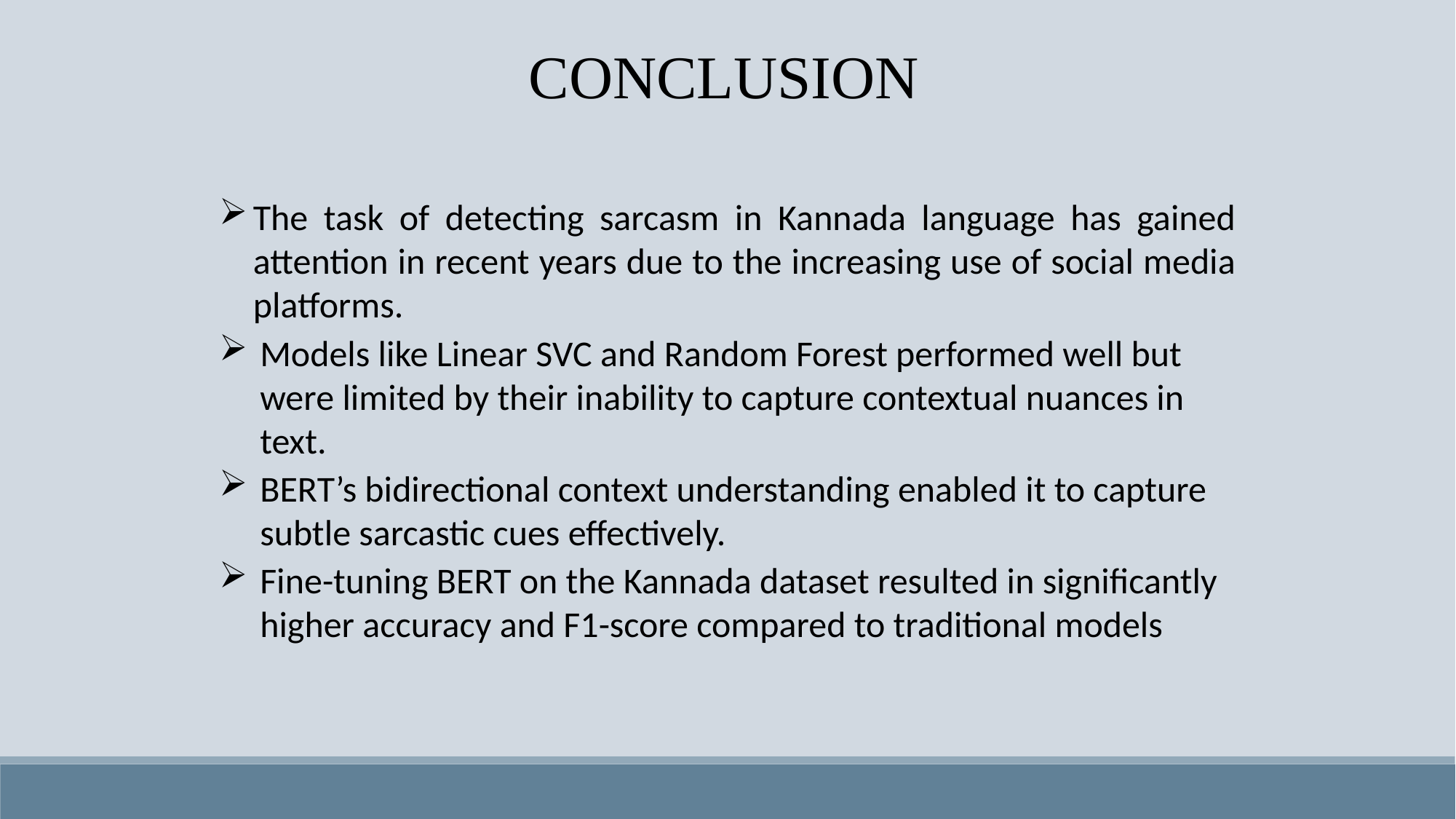

CONCLUSION
The task of detecting sarcasm in Kannada language has gained attention in recent years due to the increasing use of social media platforms.
Models like Linear SVC and Random Forest performed well but were limited by their inability to capture contextual nuances in text.
BERT’s bidirectional context understanding enabled it to capture subtle sarcastic cues effectively.
Fine-tuning BERT on the Kannada dataset resulted in significantly higher accuracy and F1-score compared to traditional models